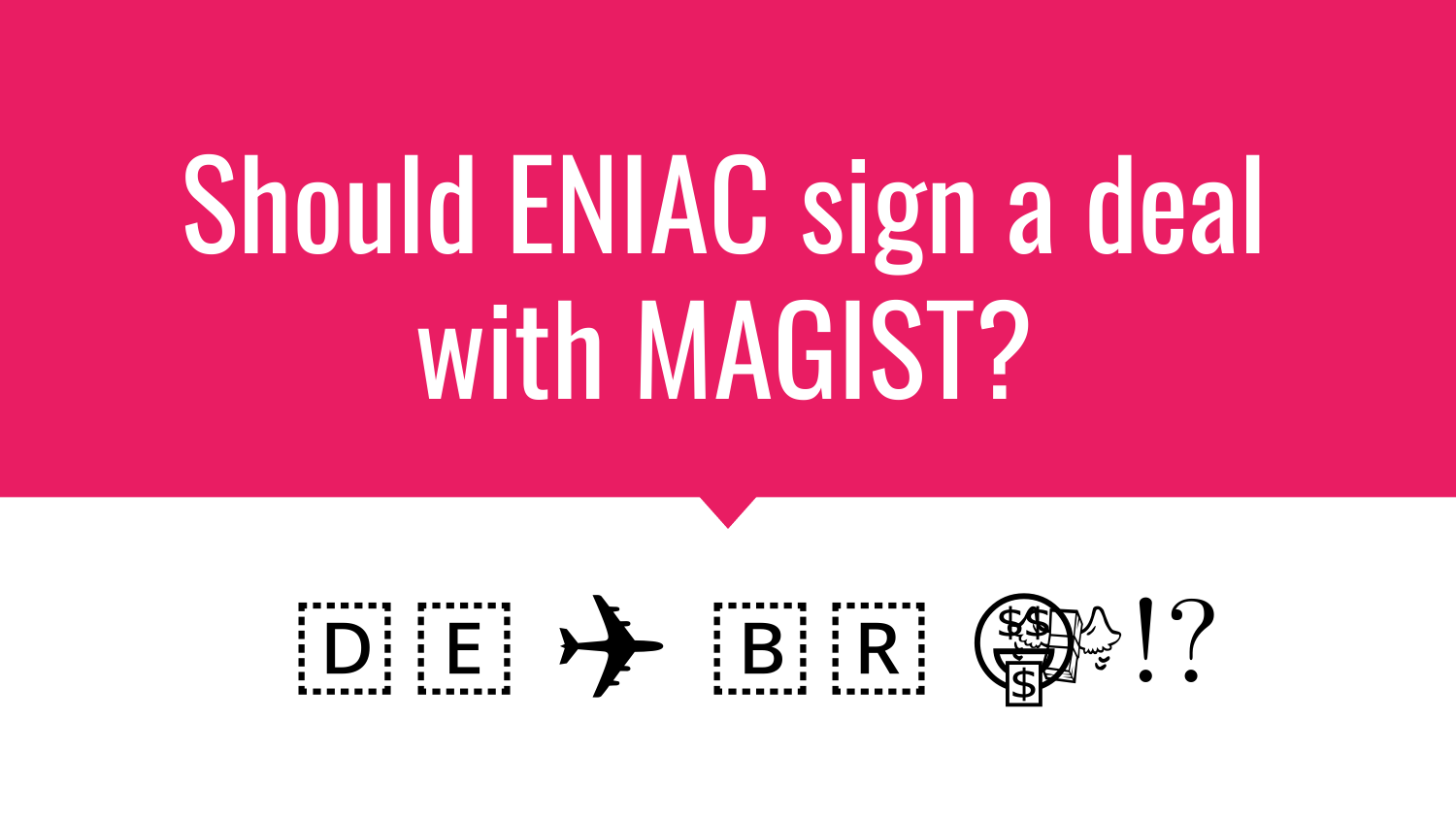

# Should ENIAC sign a deal with MAGIST?
🇩🇪 ✈️ 🇧🇷 🟰 🤑💸⁉️